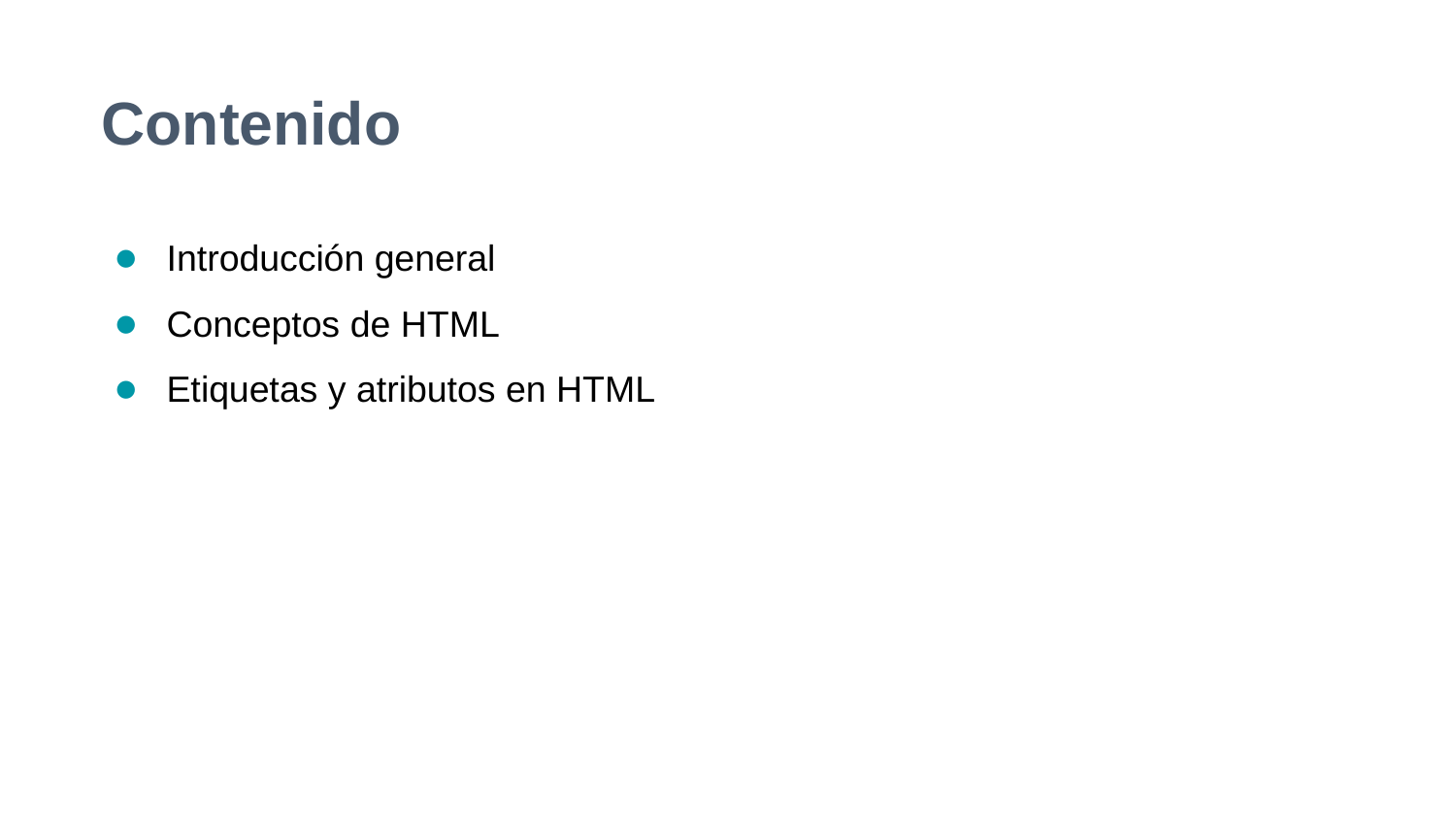

# Contenido
Introducción general
Conceptos de HTML
Etiquetas y atributos en HTML